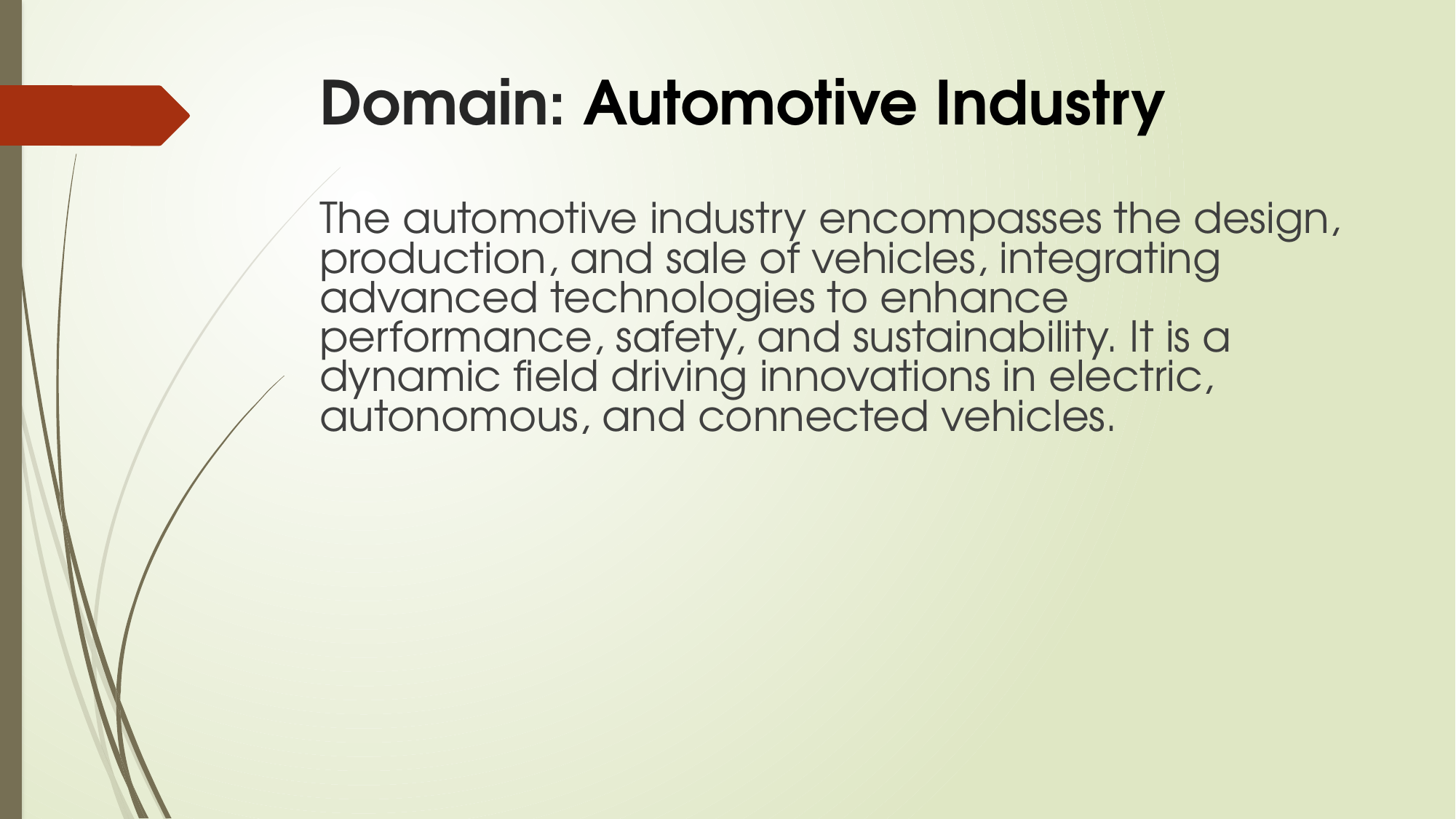

# Domain: Automotive Industry

The automotive industry encompasses the design, production, and sale of vehicles, integrating advanced technologies to enhance performance, safety, and sustainability. It is a dynamic field driving innovations in electric, autonomous, and connected vehicles.